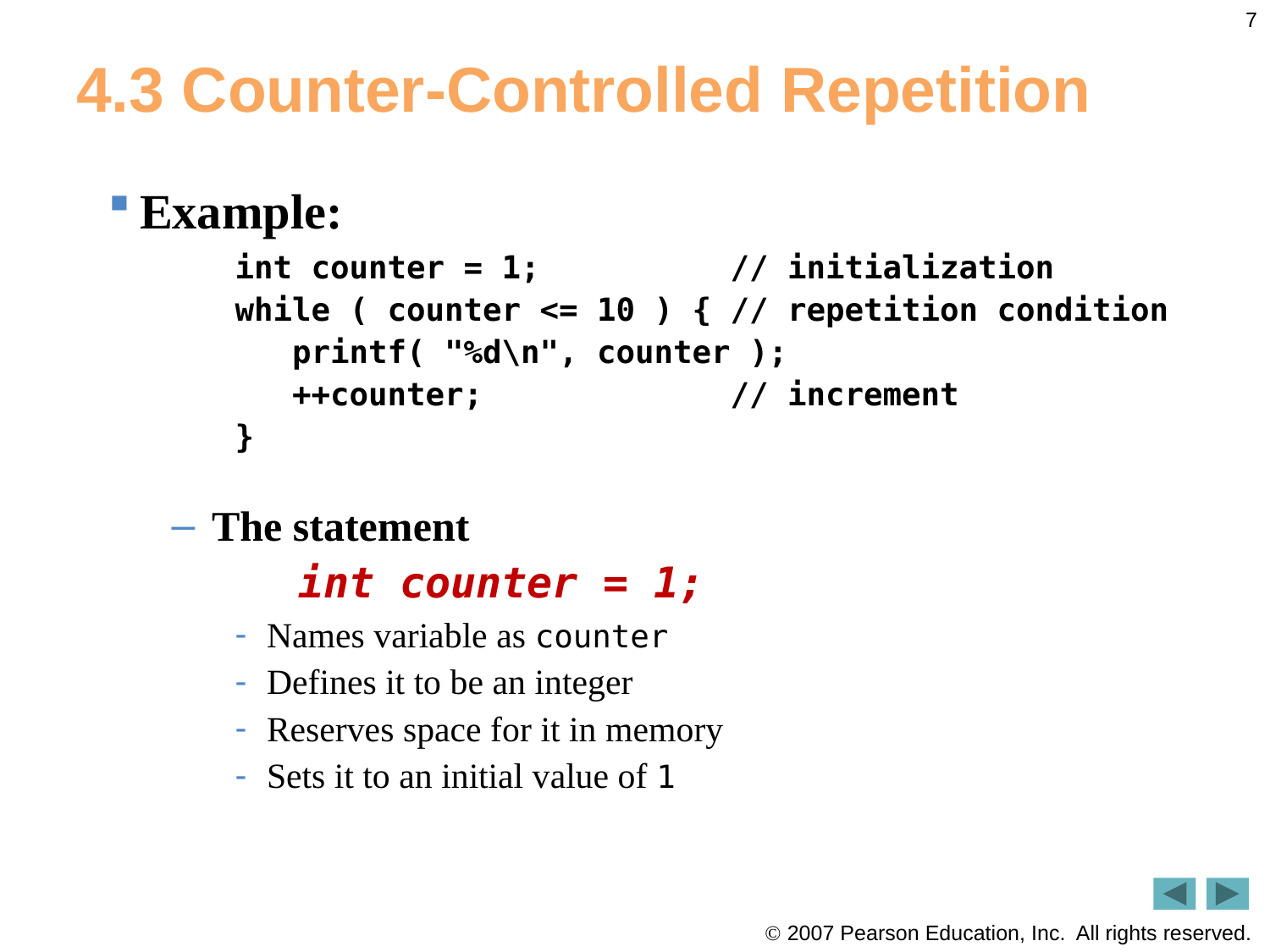

7
# 4.3 Counter-Controlled Repetition
Example:
int counter = 1;          // initialization
while ( counter <= 10 ) { // repetition condition
   printf( "%d\n", counter );
   ++counter;             // increment
}

The statement
int counter = 1;
Names variable as counter
Defines it to be an integer
Reserves space for it in memory
Sets it to an initial value of 1